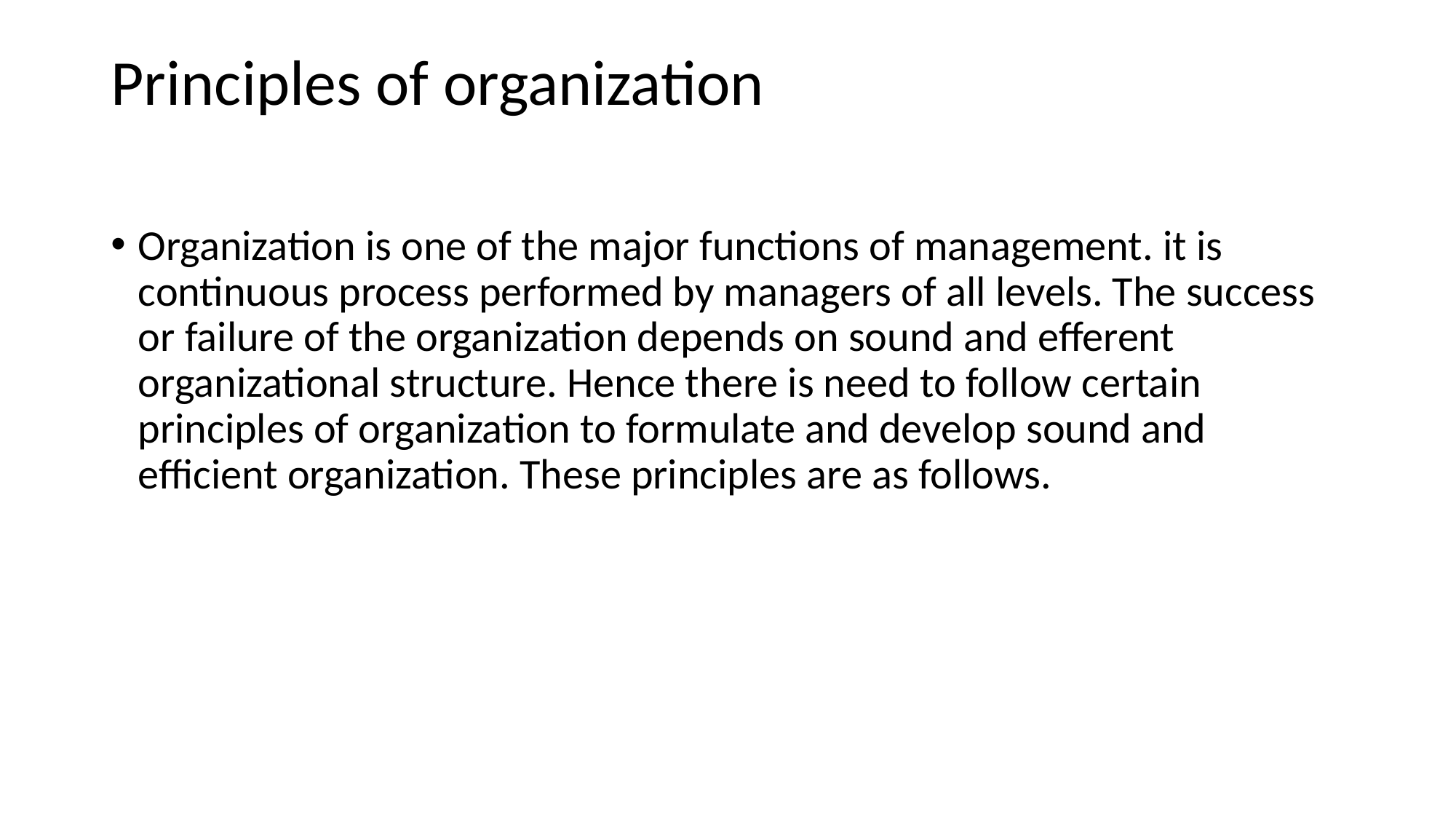

# Principles of organization
Organization is one of the major functions of management. it is continuous process performed by managers of all levels. The success or failure of the organization depends on sound and efferent organizational structure. Hence there is need to follow certain principles of organization to formulate and develop sound and efficient organization. These principles are as follows.